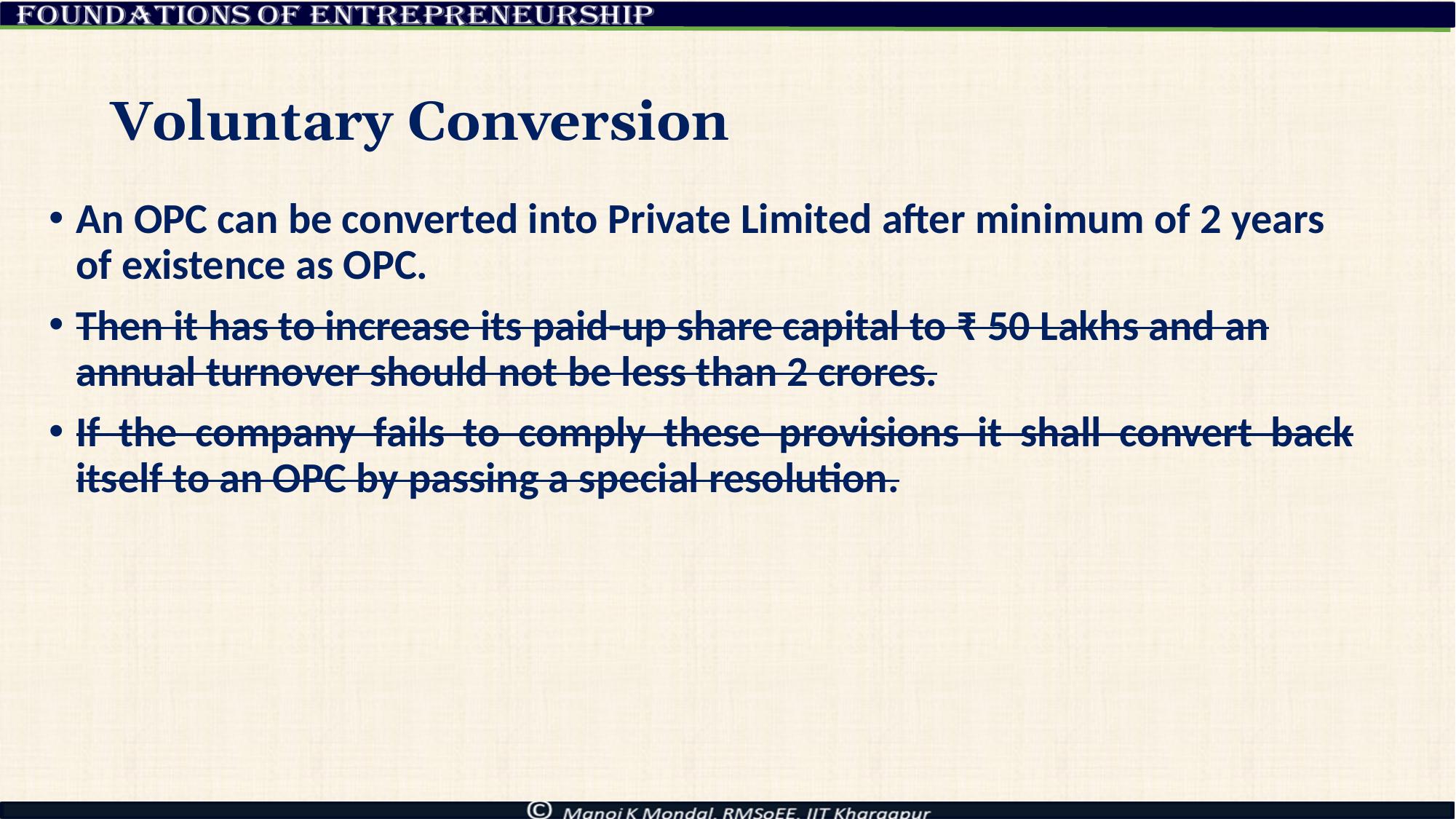

# Voluntary Conversion
An OPC can be converted into Private Limited after minimum of 2 years of existence as OPC.
Then it has to increase its paid-up share capital to ₹ 50 Lakhs and an annual turnover should not be less than 2 crores.
If the company fails to comply these provisions it shall convert back itself to an OPC by passing a special resolution.